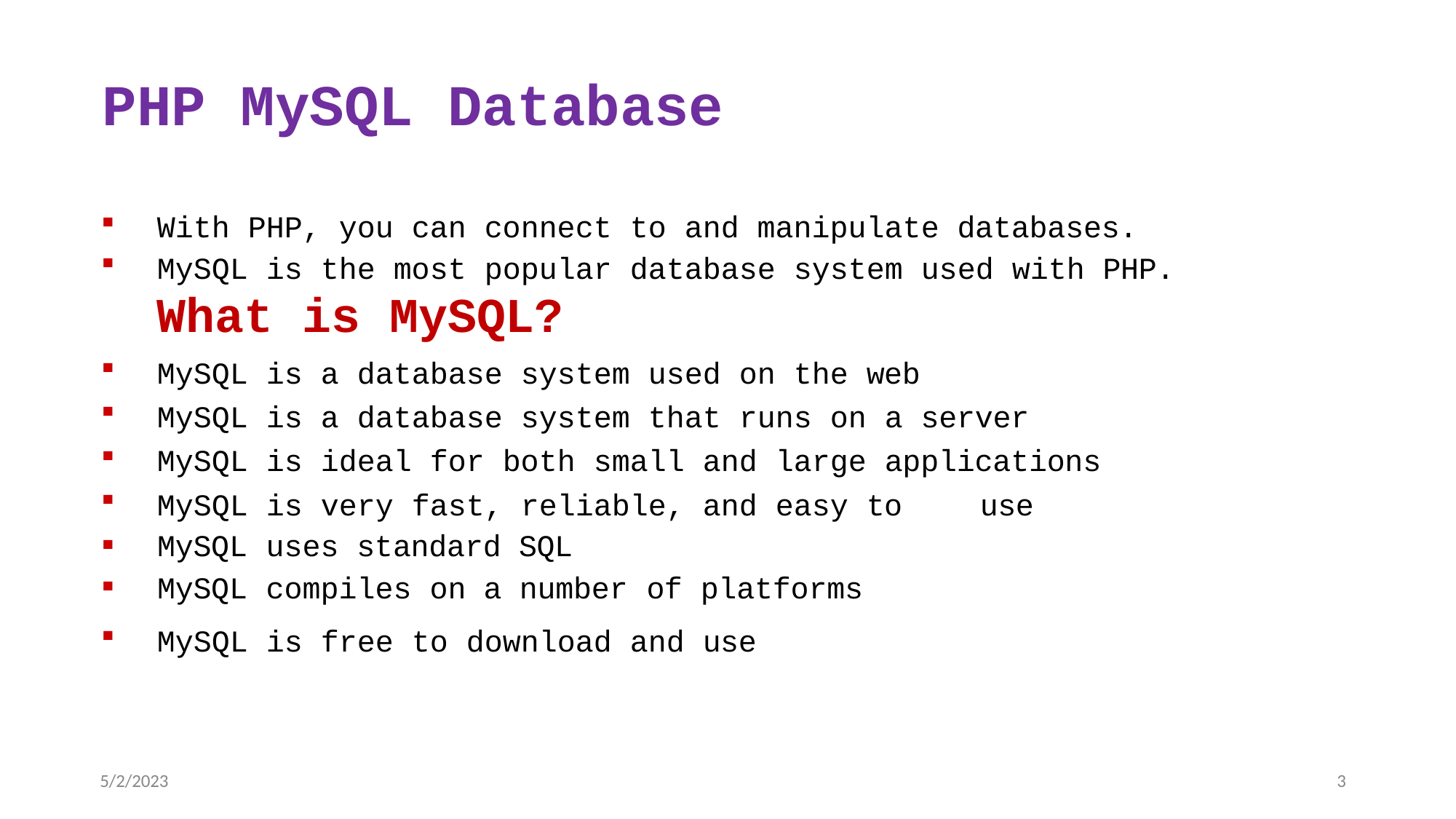

# PHP MySQL Database
With PHP, you can connect to and manipulate databases.
MySQL is the most popular database system used with PHP.
What is MySQL?
MySQL is a database system used on the web
MySQL is a database system that runs on a server
MySQL is ideal for both small and large applications
MySQL is very fast, reliable, and easy to	use

MySQL is free to download and use

| MySQL | uses standard | SQL |  |  |
| --- | --- | --- | --- | --- |
| MySQL | compiles on a | number | of | platforms |
5/2/2023
3